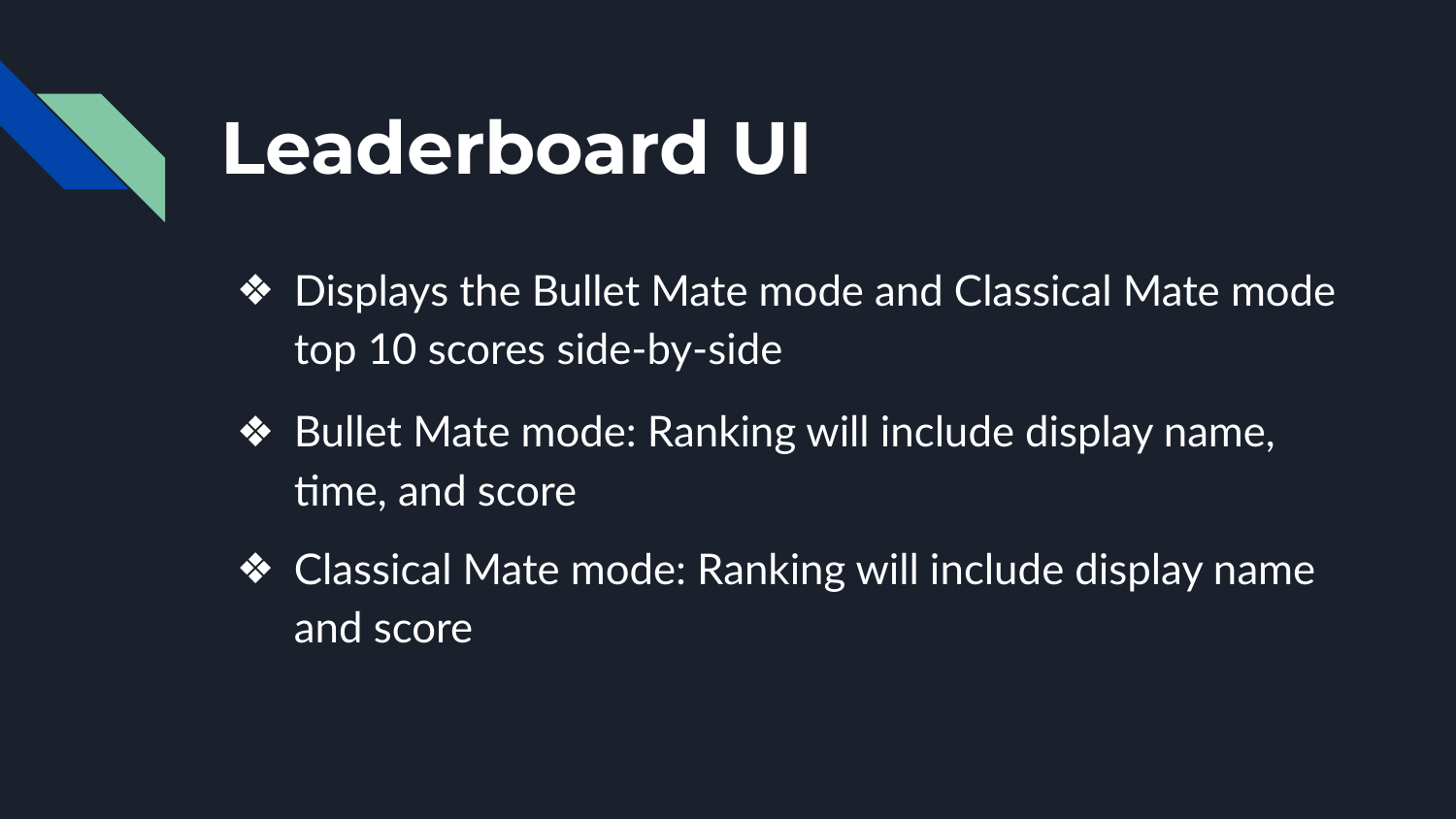

# Leaderboard UI

Displays the Bullet Mate mode and Classical Mate mode top 10 scores side-by-side
Bullet Mate mode: Ranking will include display name, time, and score
Classical Mate mode: Ranking will include display name and score